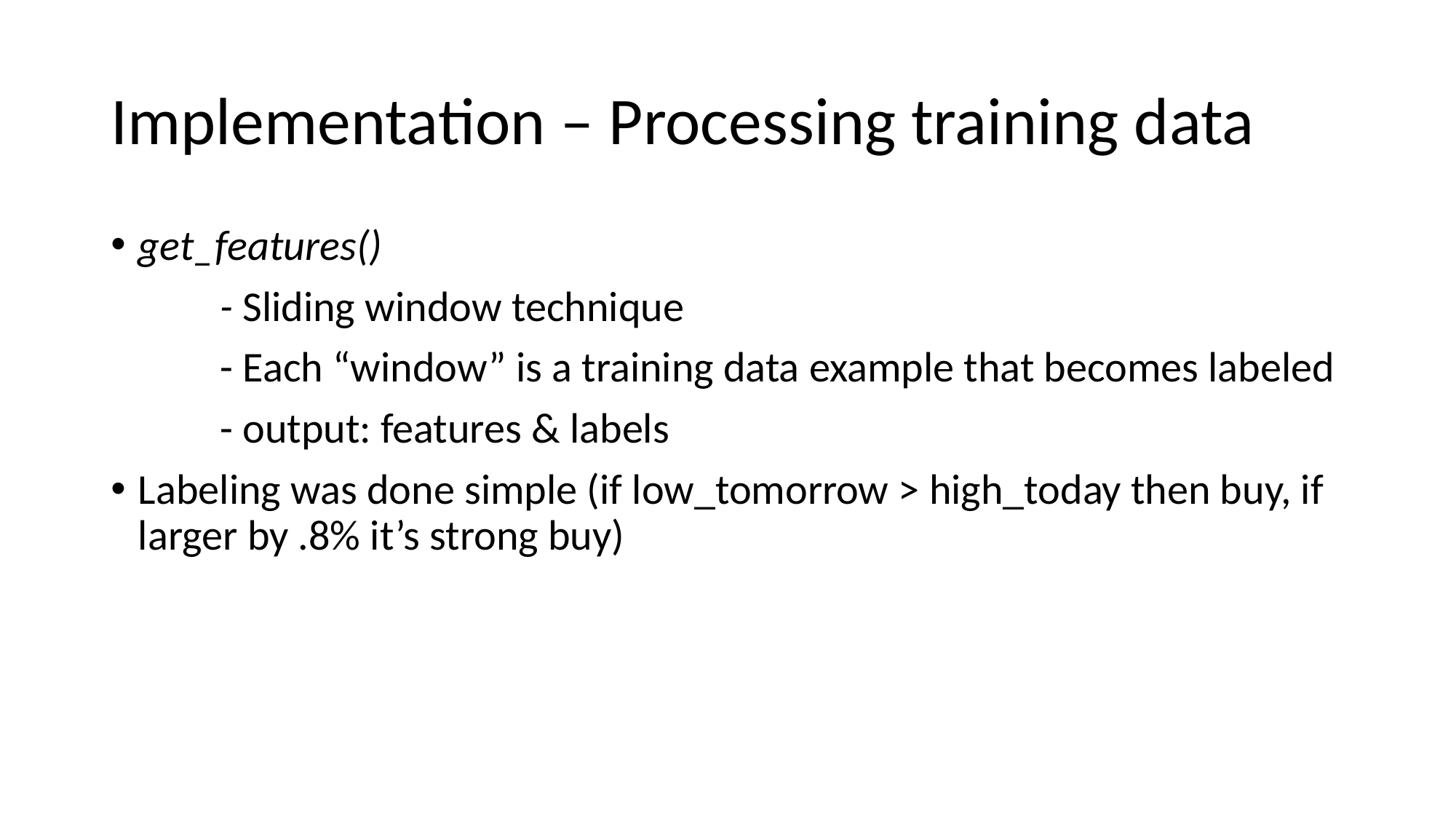

# Implementation – Processing training data
get_features()
	- Sliding window technique
 	- Each “window” is a training data example that becomes labeled
 	- output: features & labels
Labeling was done simple (if low_tomorrow > high_today then buy, if larger by .8% it’s strong buy)